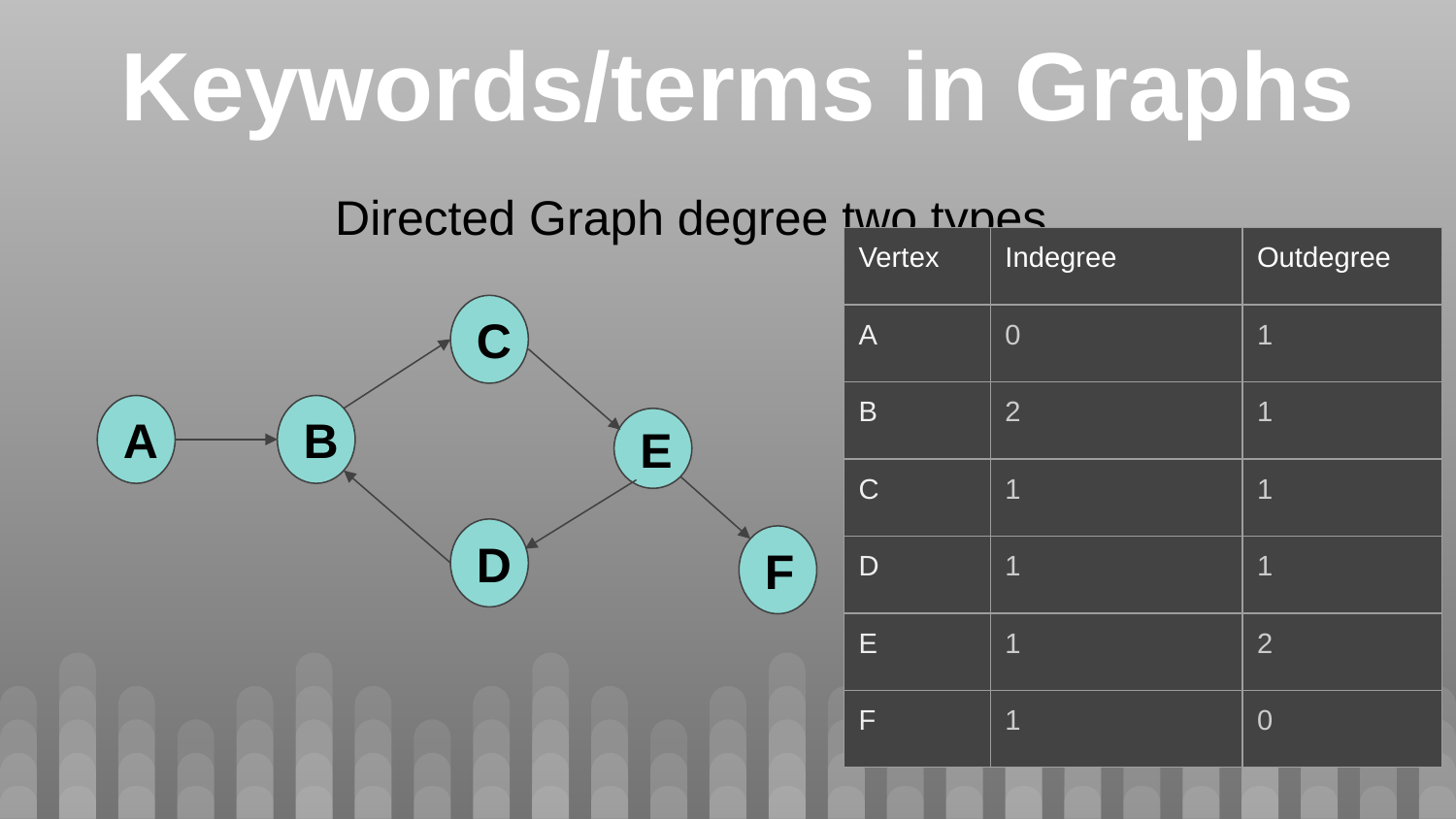

# Keywords/terms in Graphs
Directed Graph degree two types
| Vertex | Indegree | Outdegree |
| --- | --- | --- |
| A | 0 | 1 |
| B | 2 | 1 |
| C | 1 | 1 |
| D | 1 | 1 |
| E | 1 | 2 |
| F | 1 | 0 |
C
A
B
E
D
F